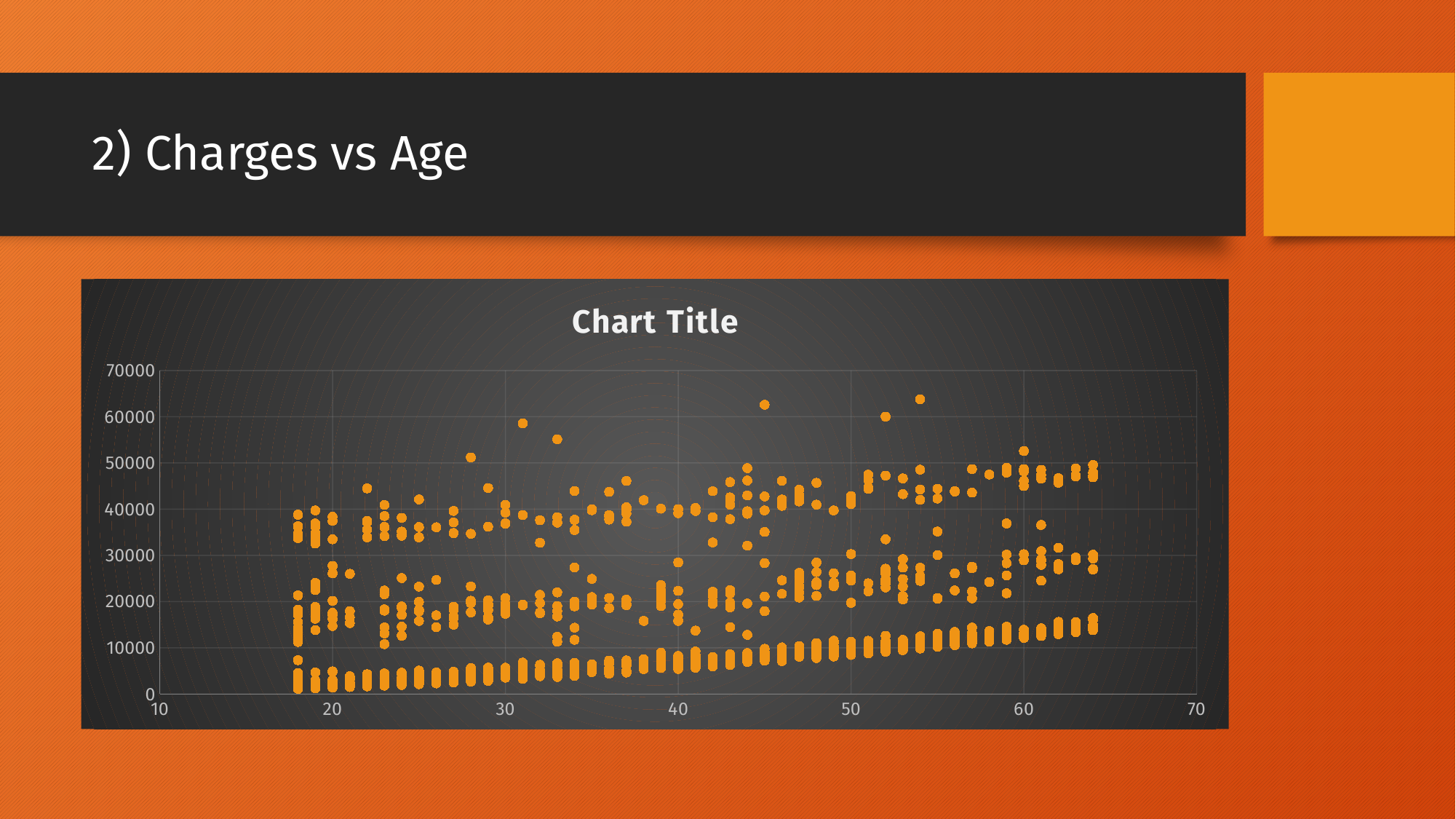

# 2) Charges vs Age

### Chart:

| Category |  |
|---|---|